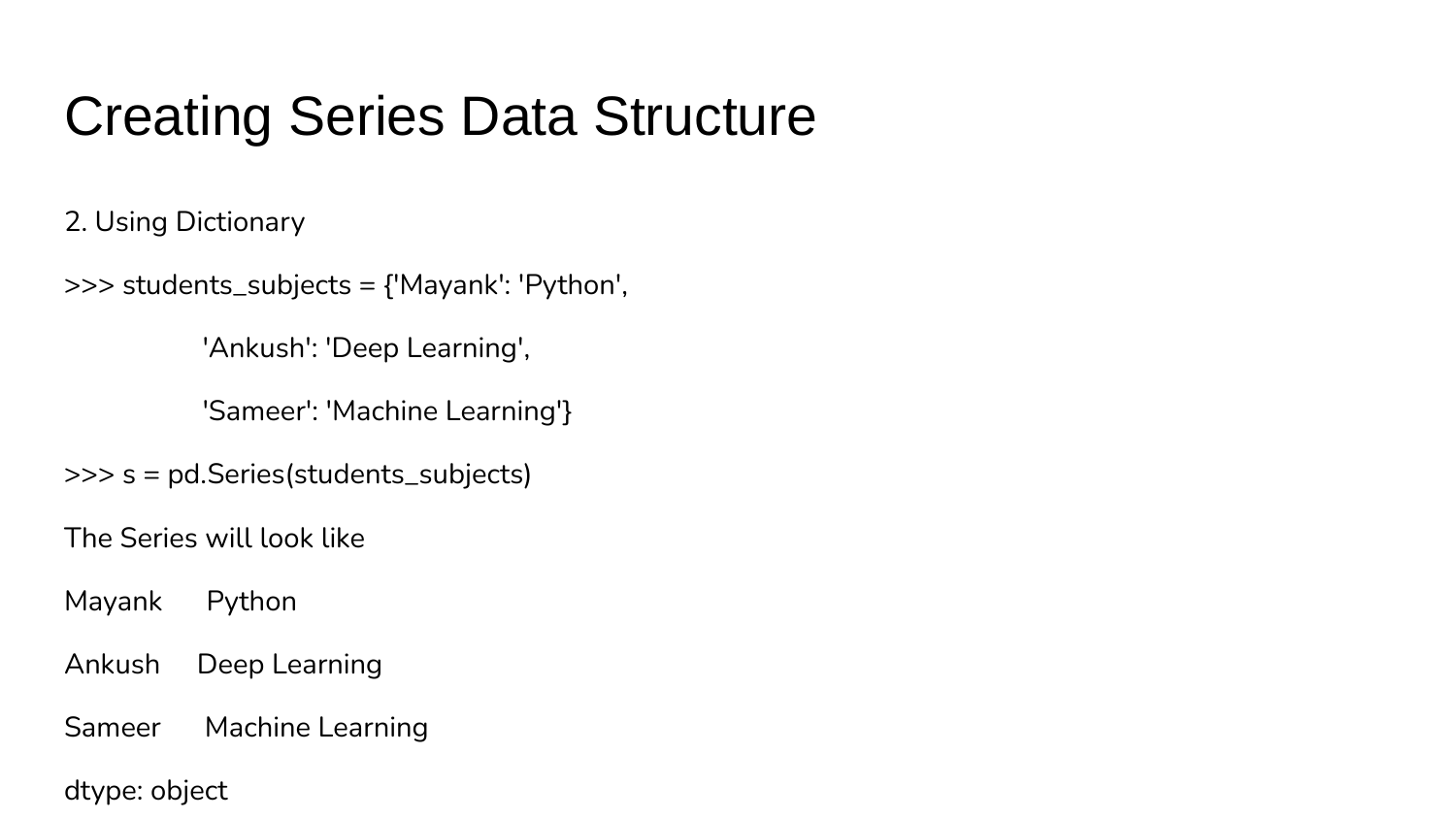

# Creating Series Data Structure
2. Using Dictionary
>>> students_subjects = {'Mayank': 'Python',
                   'Ankush': 'Deep Learning',
                   'Sameer': 'Machine Learning'}
>>> s = pd.Series(students_subjects)
The Series will look like
Mayank      Python
Ankush     Deep Learning
Sameer      Machine Learning
dtype: object